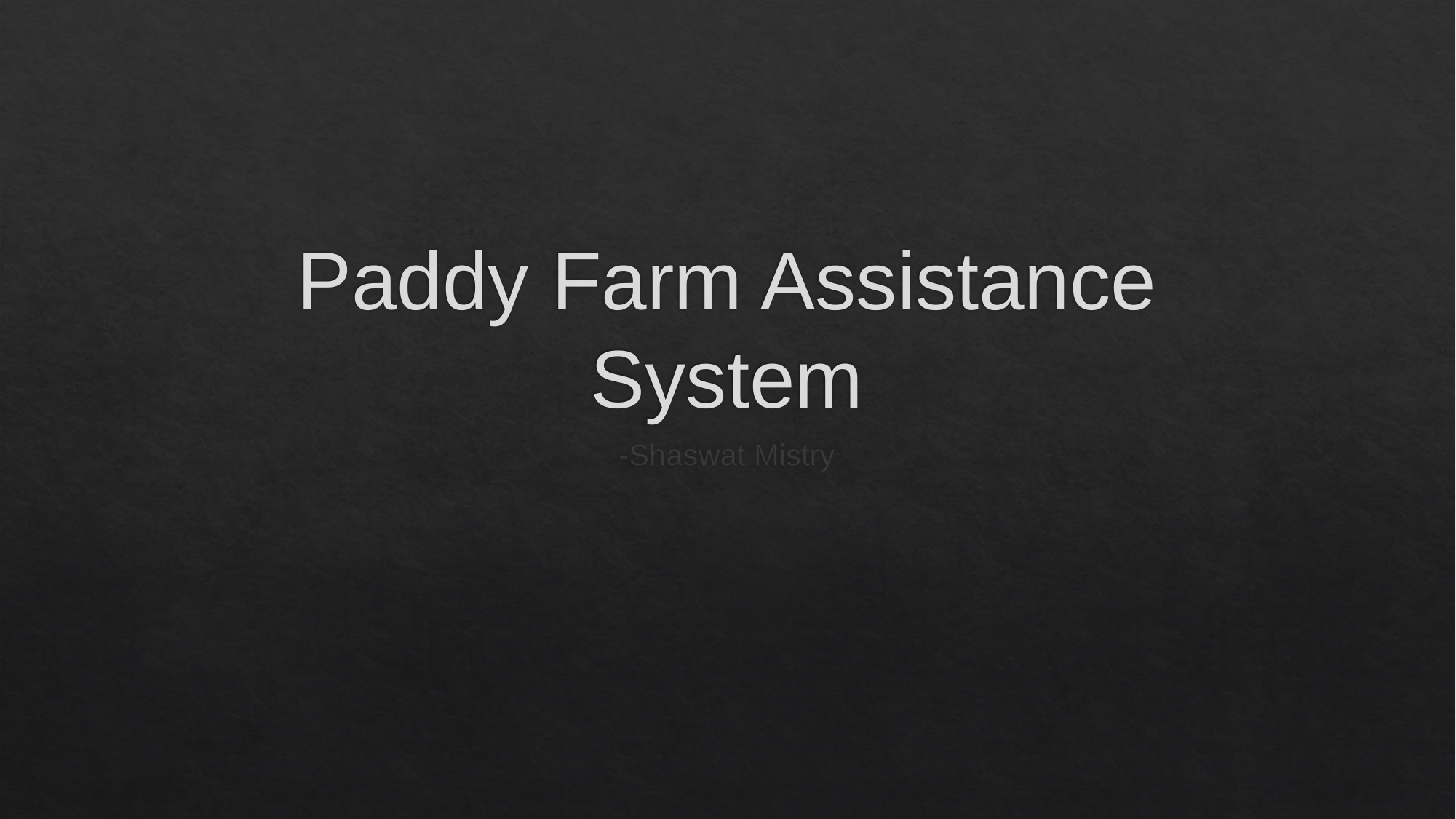

# Paddy Farm Assistance System
-Shaswat Mistry